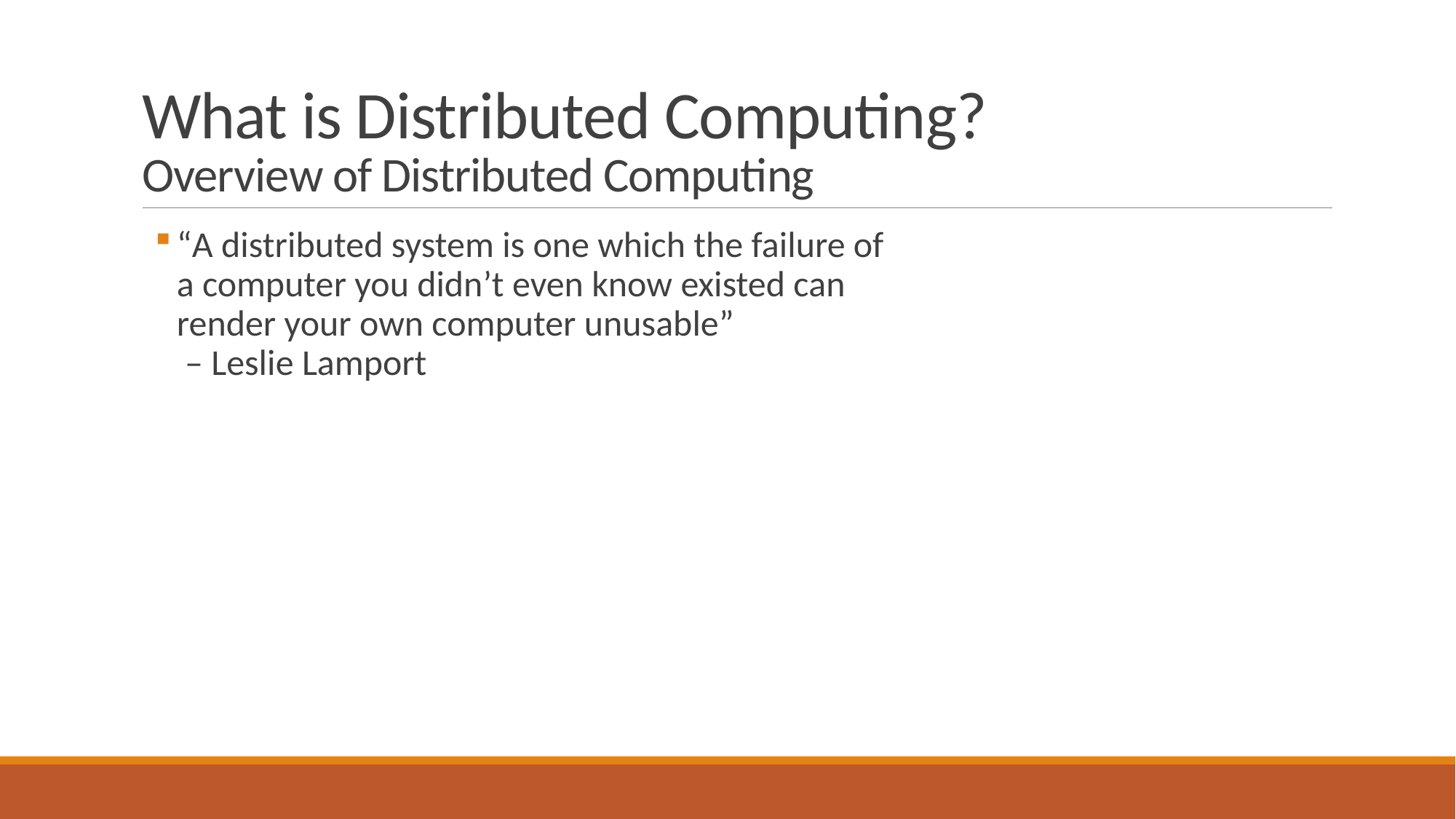

# What is Distributed Computing? Overview of Distributed Computing
“A distributed system is one which the failure of a computer you didn’t even know existed can render your own computer unusable”
 – Leslie Lamport